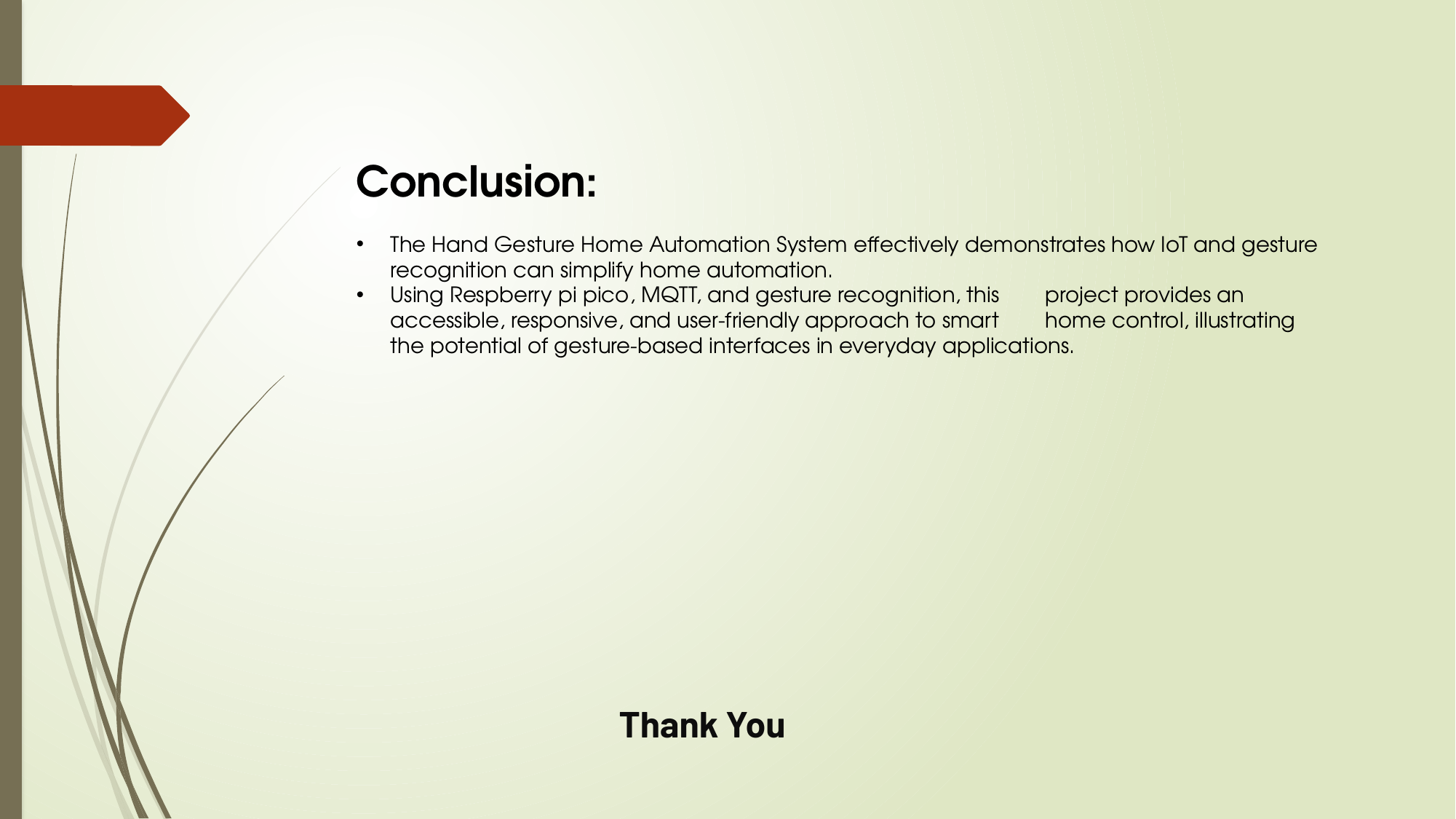

Conclusion:

The Hand Gesture Home Automation System effectively demonstrates how IoT and gesture recognition can simplify home automation.
Using Respberry pi pico, MQTT, and gesture recognition, this 	project provides an accessible, responsive, and user-friendly approach to smart 	home control, illustrating the potential of gesture-based interfaces in everyday applications.

Thank You